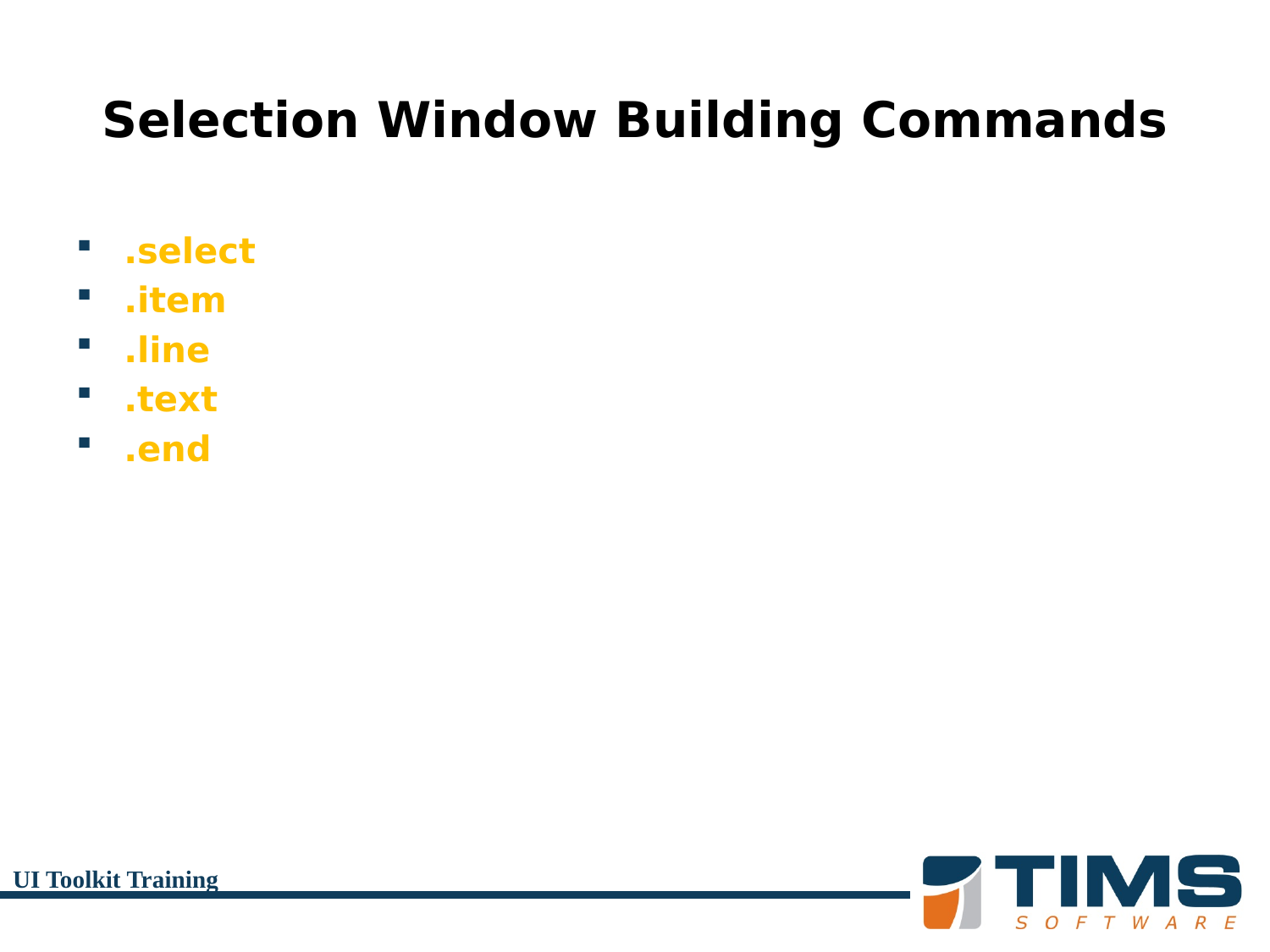

# Selection Window Building Commands
.select
.item
.line
.text
.end
UI Toolkit Training